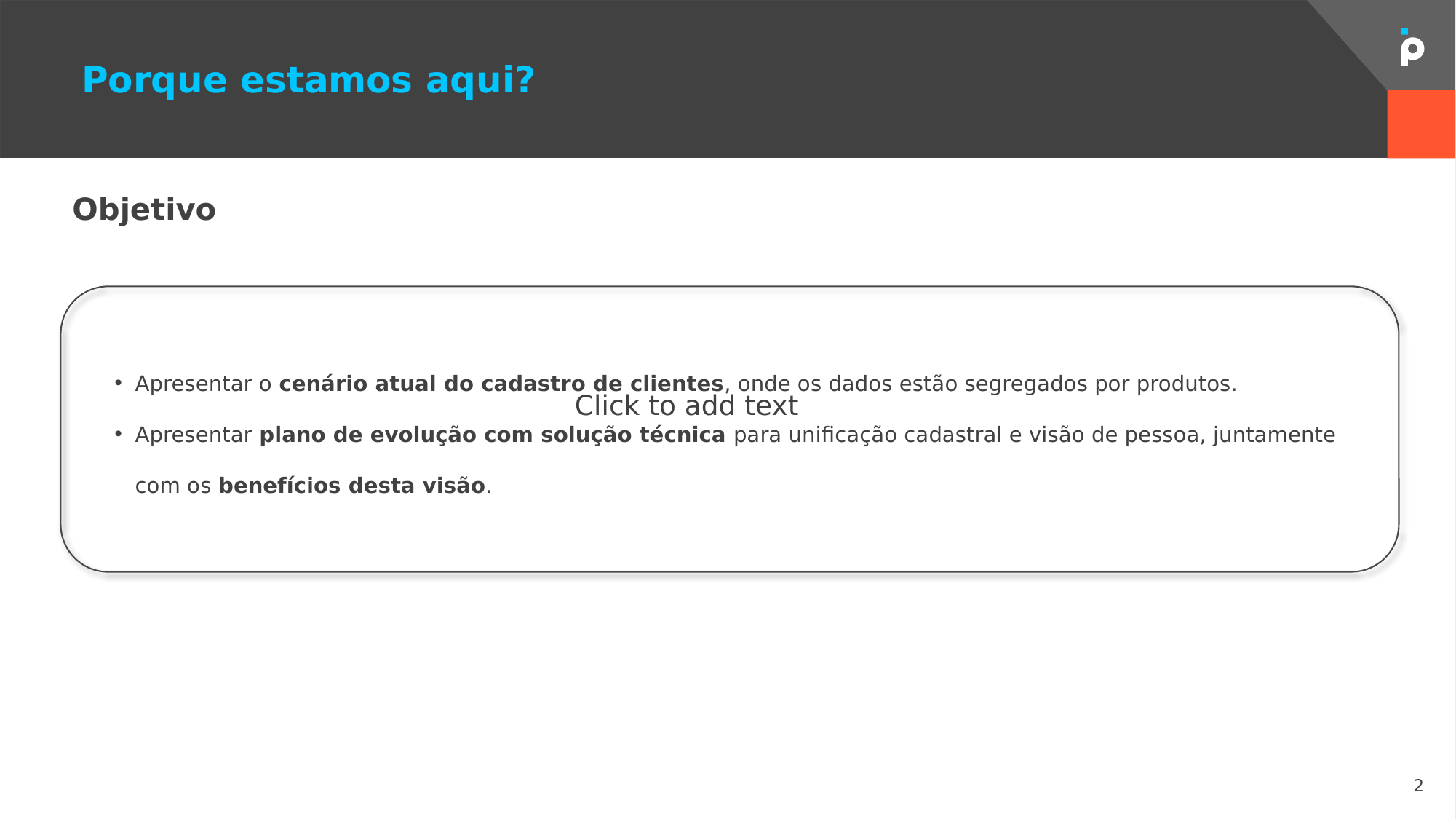

Porque estamos aqui?

Objetivo

Apresentar o cenário atual do cadastro de clientes, onde os dados estão segregados por produtos.
Apresentar plano de evolução com solução técnica para unificação cadastral e visão de pessoa, juntamente com os benefícios desta visão.
Click to add text